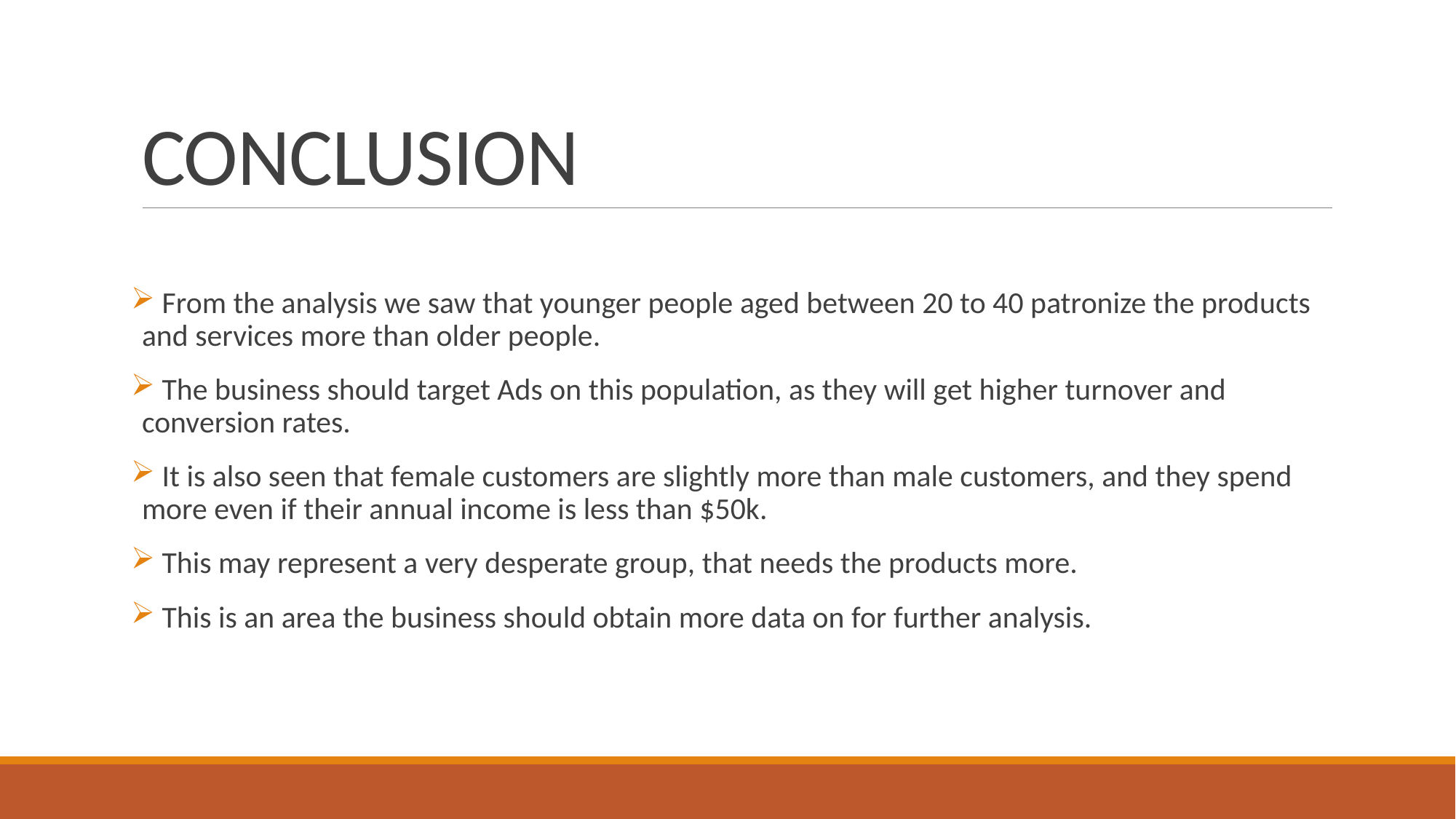

# CONCLUSION
 From the analysis we saw that younger people aged between 20 to 40 patronize the products and services more than older people.
 The business should target Ads on this population, as they will get higher turnover and conversion rates.
 It is also seen that female customers are slightly more than male customers, and they spend more even if their annual income is less than $50k.
 This may represent a very desperate group, that needs the products more.
 This is an area the business should obtain more data on for further analysis.